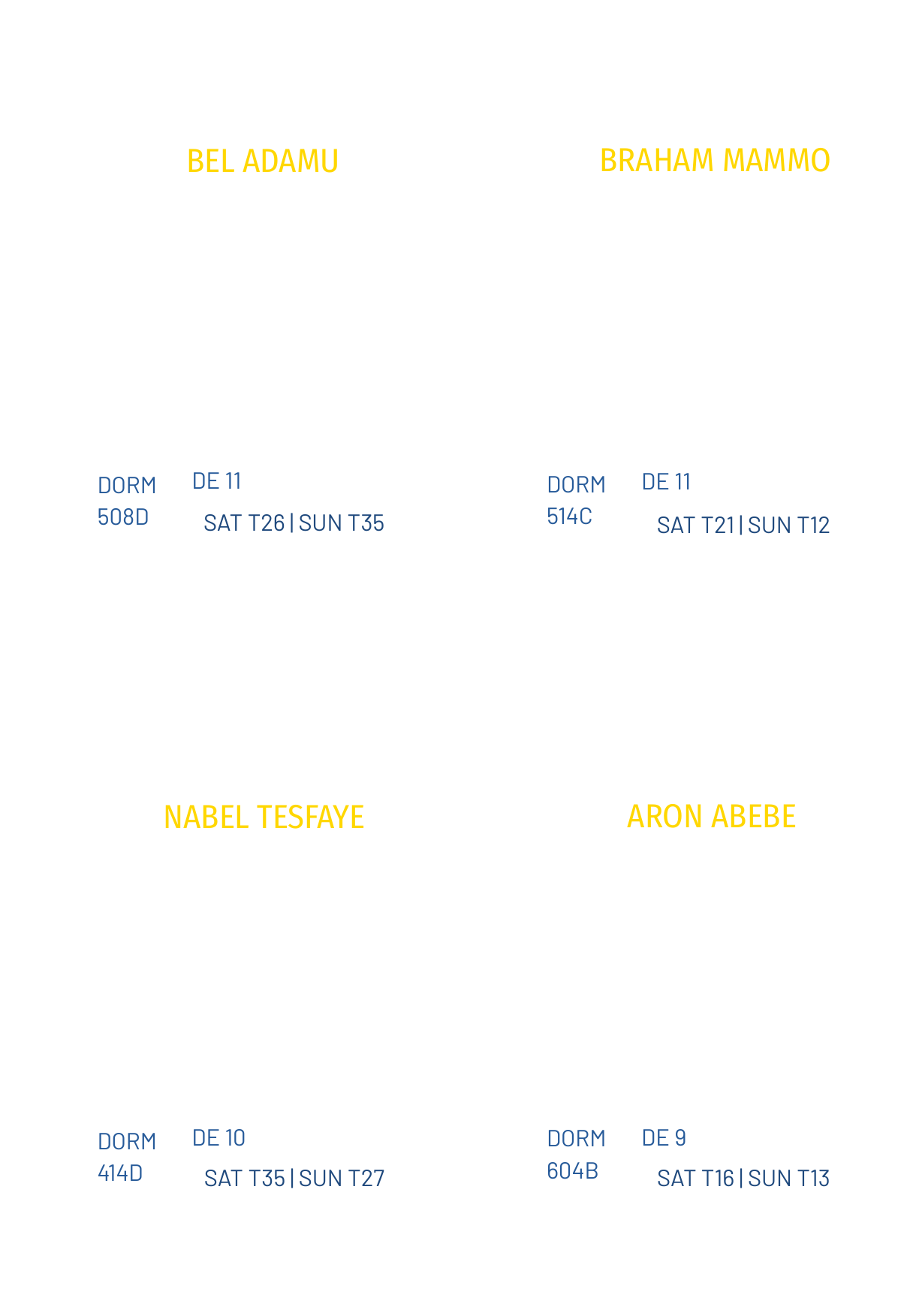

BRAHAM MAMMO
BEL ADAMU
LOS ANGELES CAMPUS MINISTRY
NEW
PARTICIPANT
PARTICIPANT
DE 11
DE 11
DORM
DORM
514C
508D
SAT T26 | SUN T35
SAT T21 | SUN T12
ARON ABEBE
NABEL TESFAYE
NEW
NEW
PARTICIPANT
PARTICIPANT
DE 10
DE 9
DORM
DORM
604B
414D
SAT T35 | SUN T27
SAT T16 | SUN T13